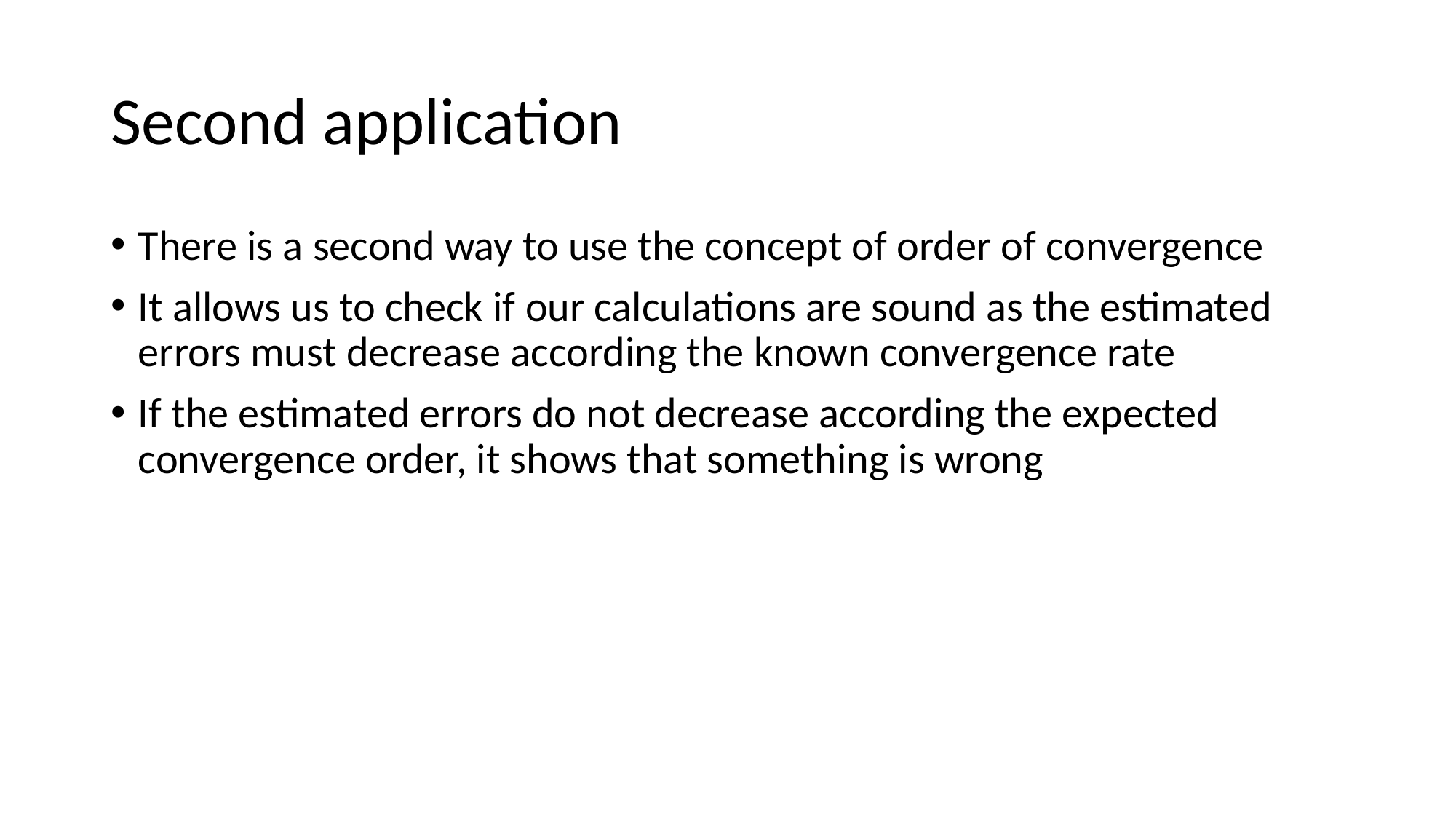

# Second application
There is a second way to use the concept of order of convergence
It allows us to check if our calculations are sound as the estimated errors must decrease according the known convergence rate
If the estimated errors do not decrease according the expected convergence order, it shows that something is wrong